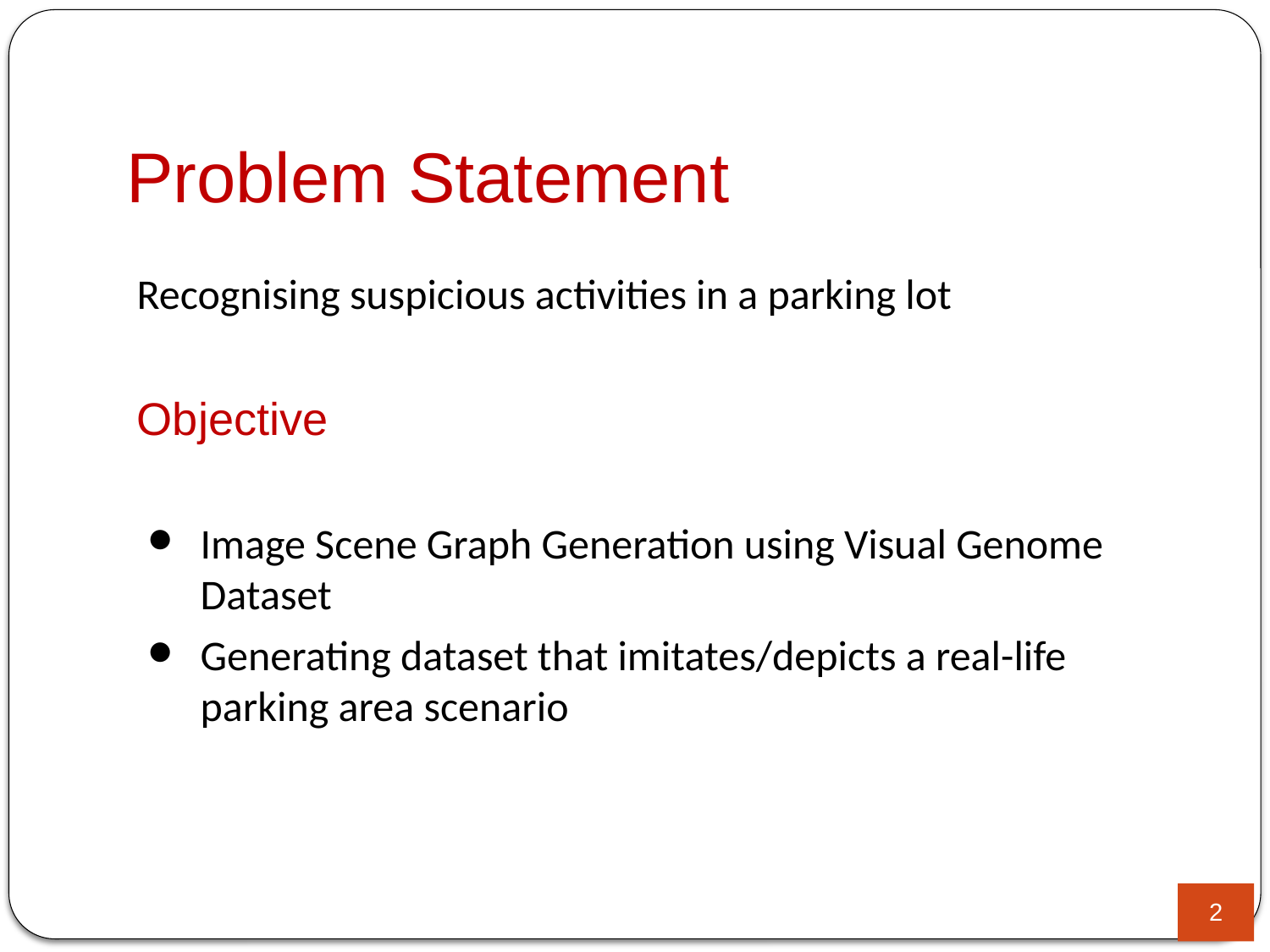

# Problem Statement
Recognising suspicious activities in a parking lot

Objective

Image Scene Graph Generation using Visual Genome Dataset
Generating dataset that imitates/depicts a real-life parking area scenario

2